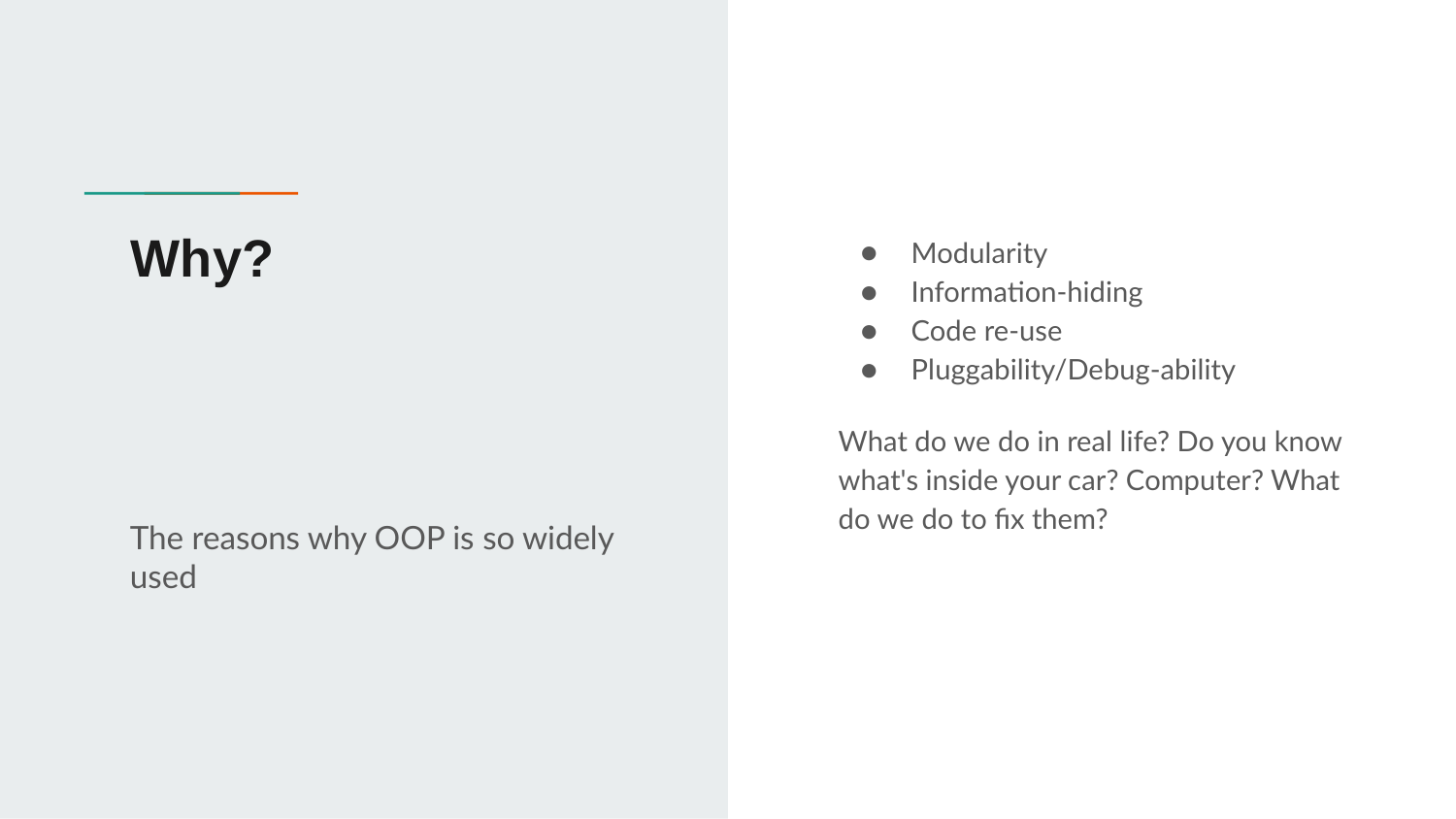

# Why?
Modularity
Information-hiding
Code re-use
Pluggability/Debug-ability
What do we do in real life? Do you know what's inside your car? Computer? What do we do to fix them?
The reasons why OOP is so widely used